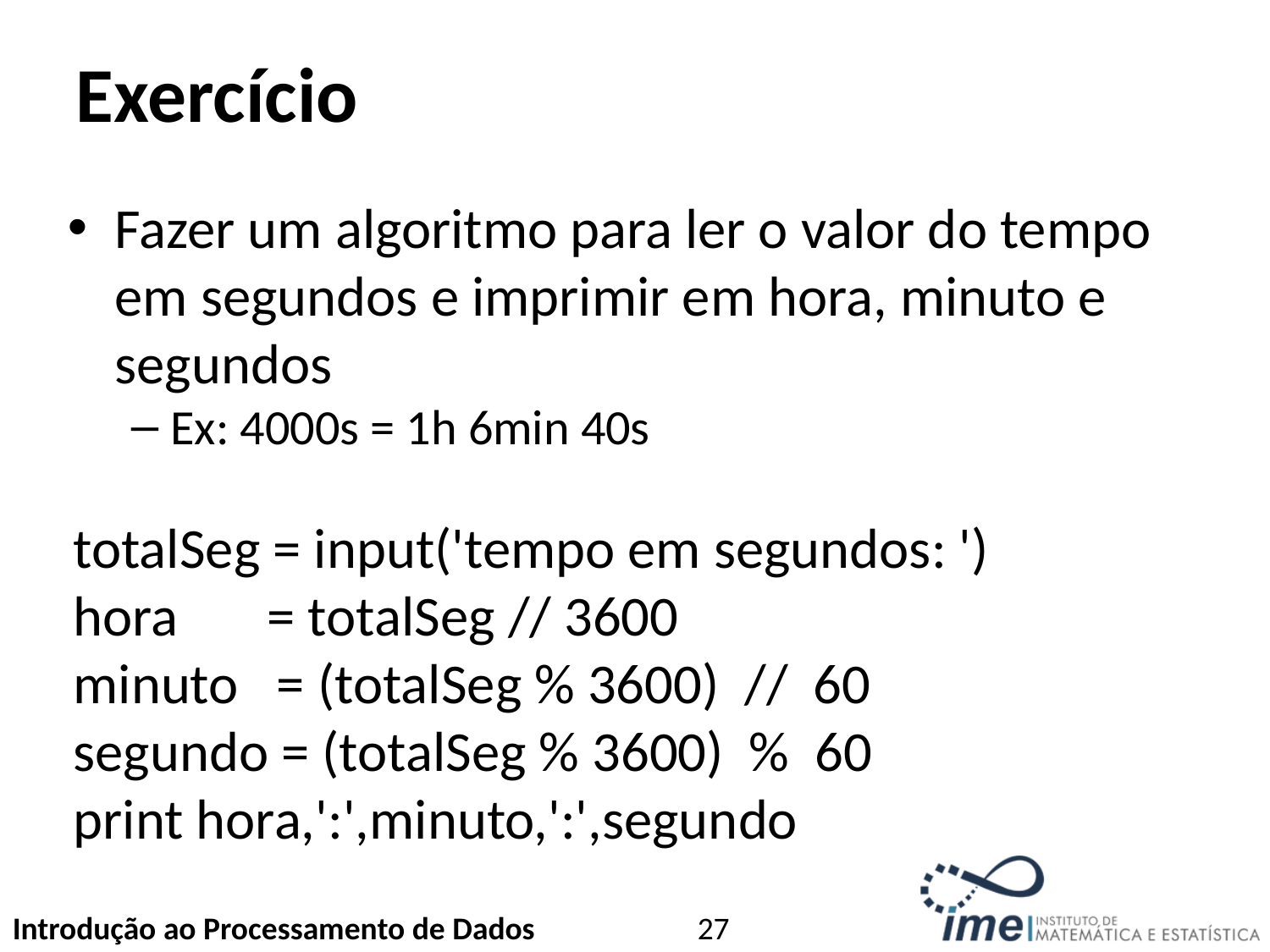

Exercício
Fazer um algoritmo para ler o valor do tempo em segundos e imprimir em hora, minuto e segundos
Ex: 4000s = 1h 6min 40s

totalSeg = input('tempo em segundos: ')
hora       = totalSeg // 3600
minuto   = (totalSeg % 3600)  //  60
segundo = (totalSeg % 3600)  %  60
print hora,':',minuto,':',segundo
27